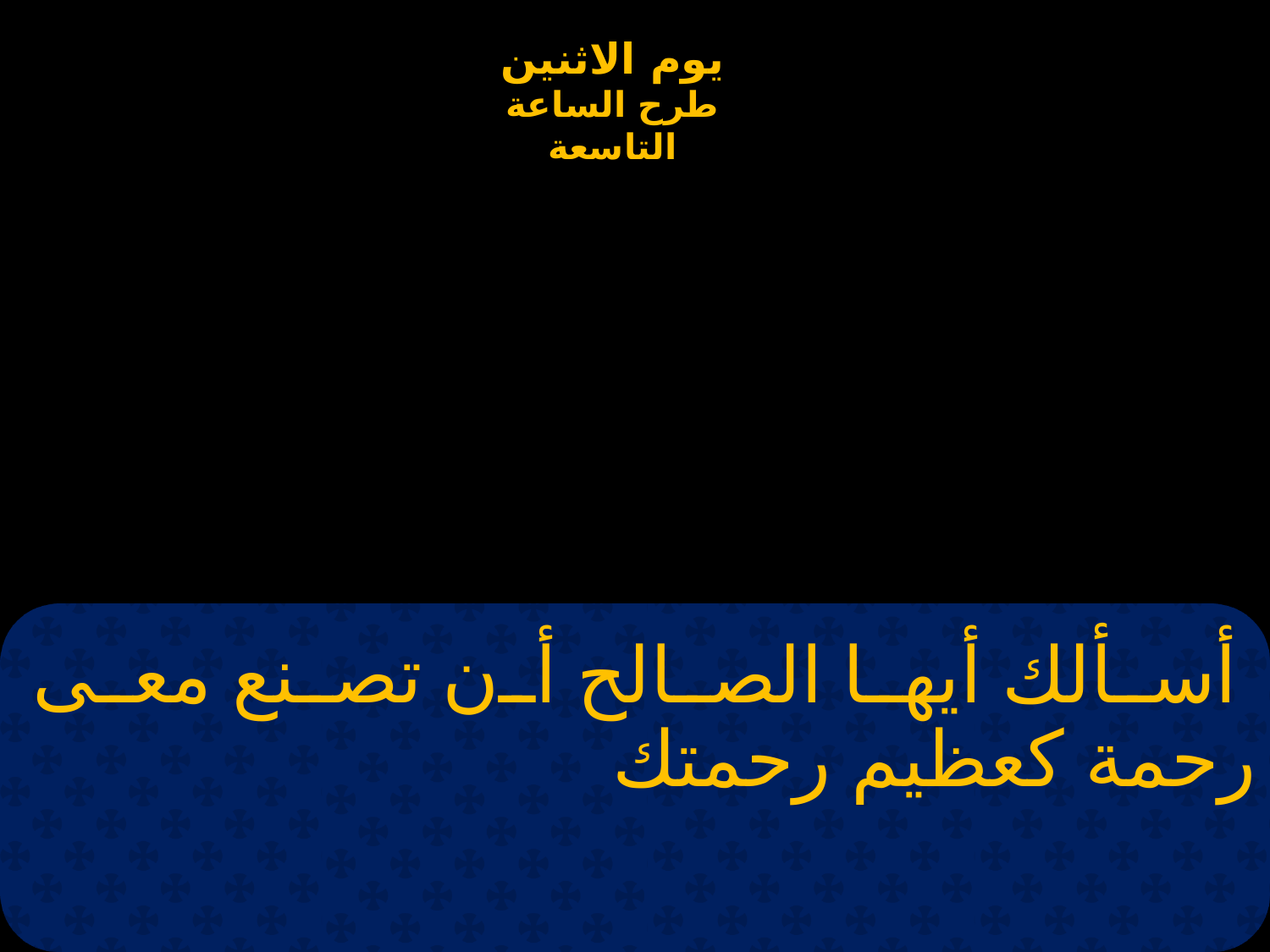

# أسألك أيها الصالح أن تصنع معى رحمة كعظيم رحمتك